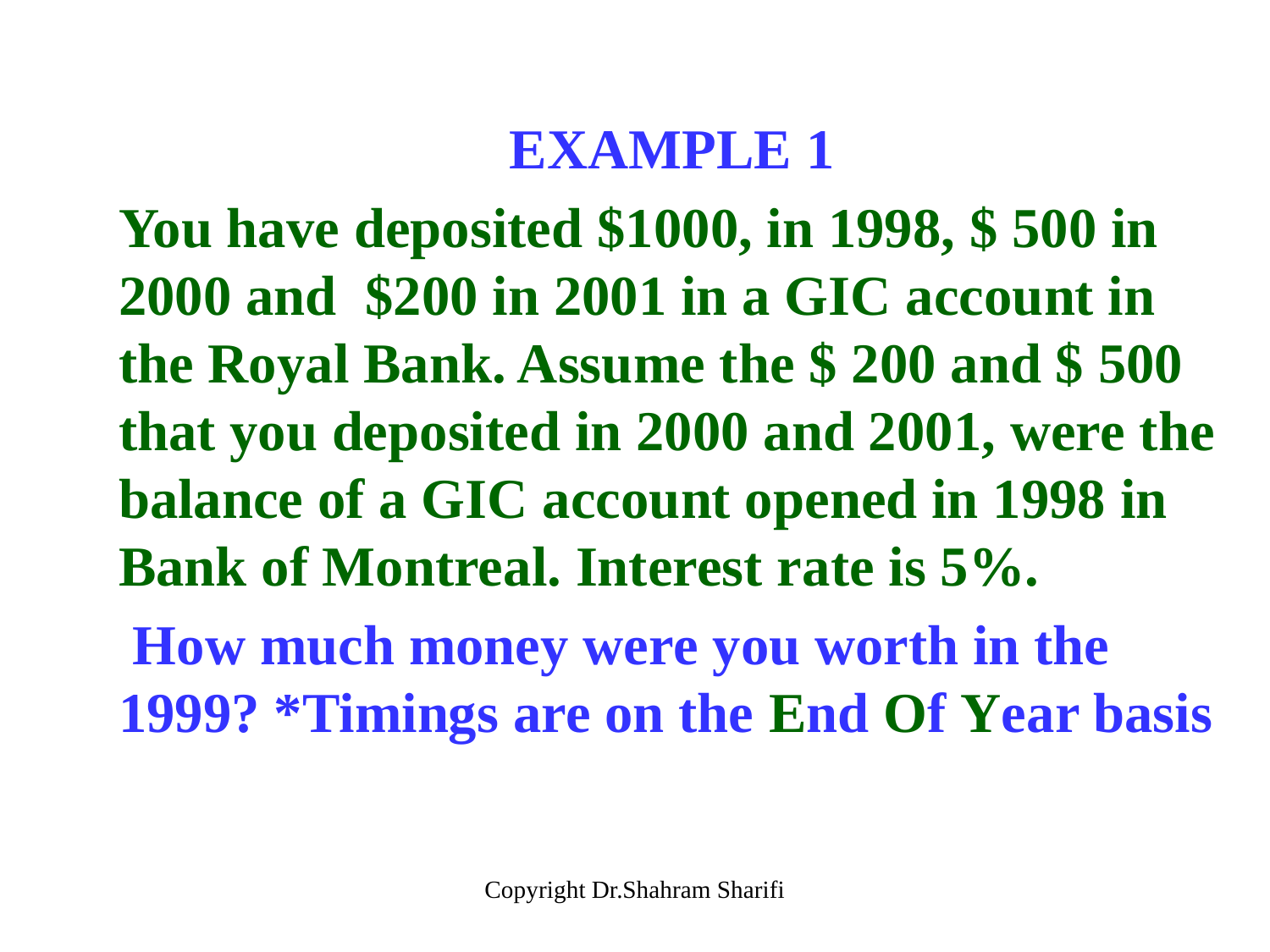

EXAMPLE 1
You have deposited $1000, in 1998, $ 500 in 2000 and  $200 in 2001 in a GIC account in the Royal Bank. Assume the $ 200 and $ 500 that you deposited in 2000 and 2001, were the balance of a GIC account opened in 1998 in  Bank of Montreal. Interest rate is 5%.
 How much money were you worth in the 1999? *Timings are on the End Of Year basis
Copyright Dr.Shahram Sharifi